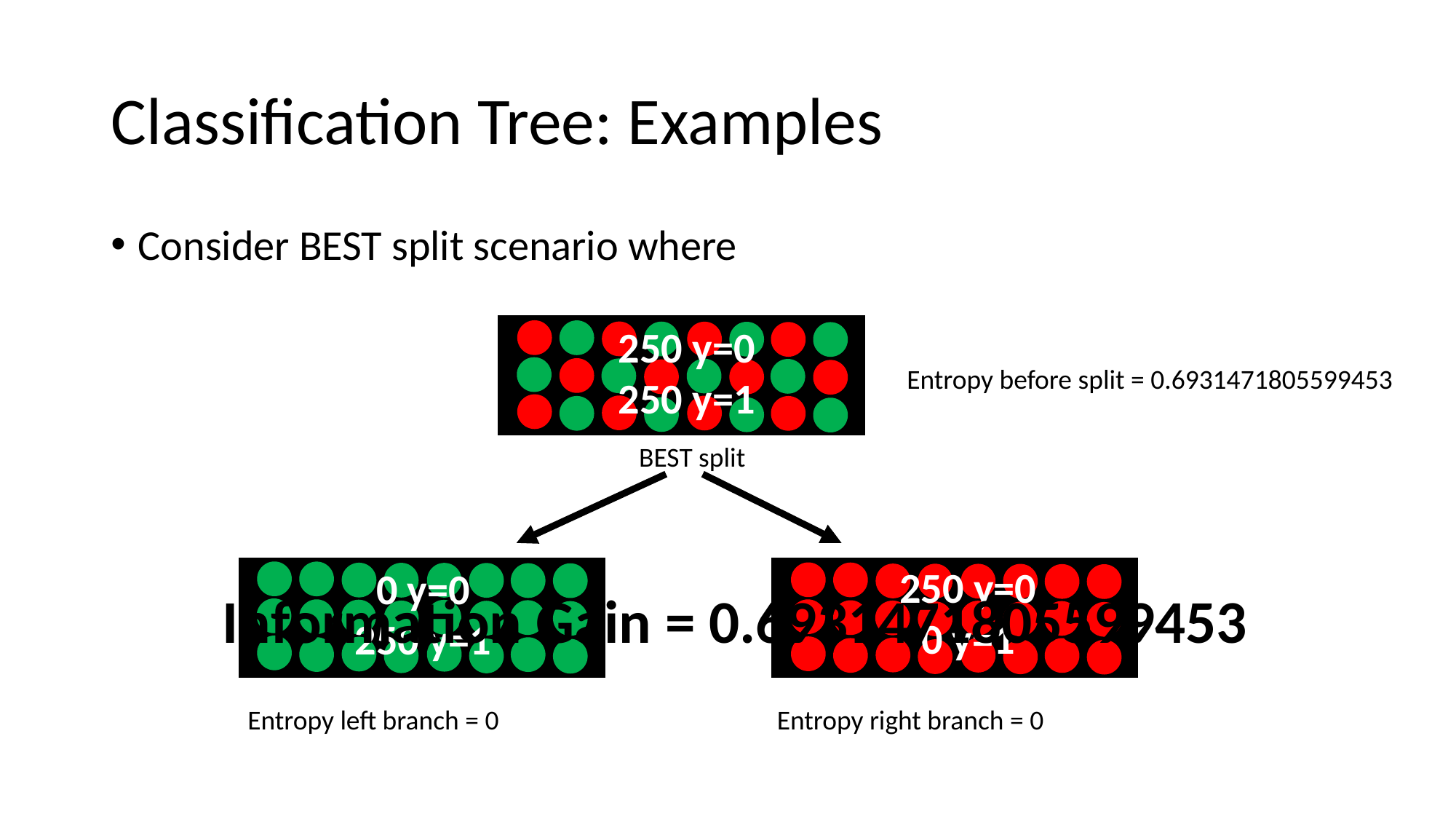

# Classification Tree: Examples
Consider BEST split scenario where
250 y=0
250 y=1

Entropy before split = 0.6931471805599453

BEST split
250 y=0
0 y=1

Y=1
0 y=0
250 y=1

Y=0
Information Gain = 0.6931471805599453

250 y=0
250 y=1
250 y=0
250 y=1
Entropy right branch = 0

Entropy left branch = 0